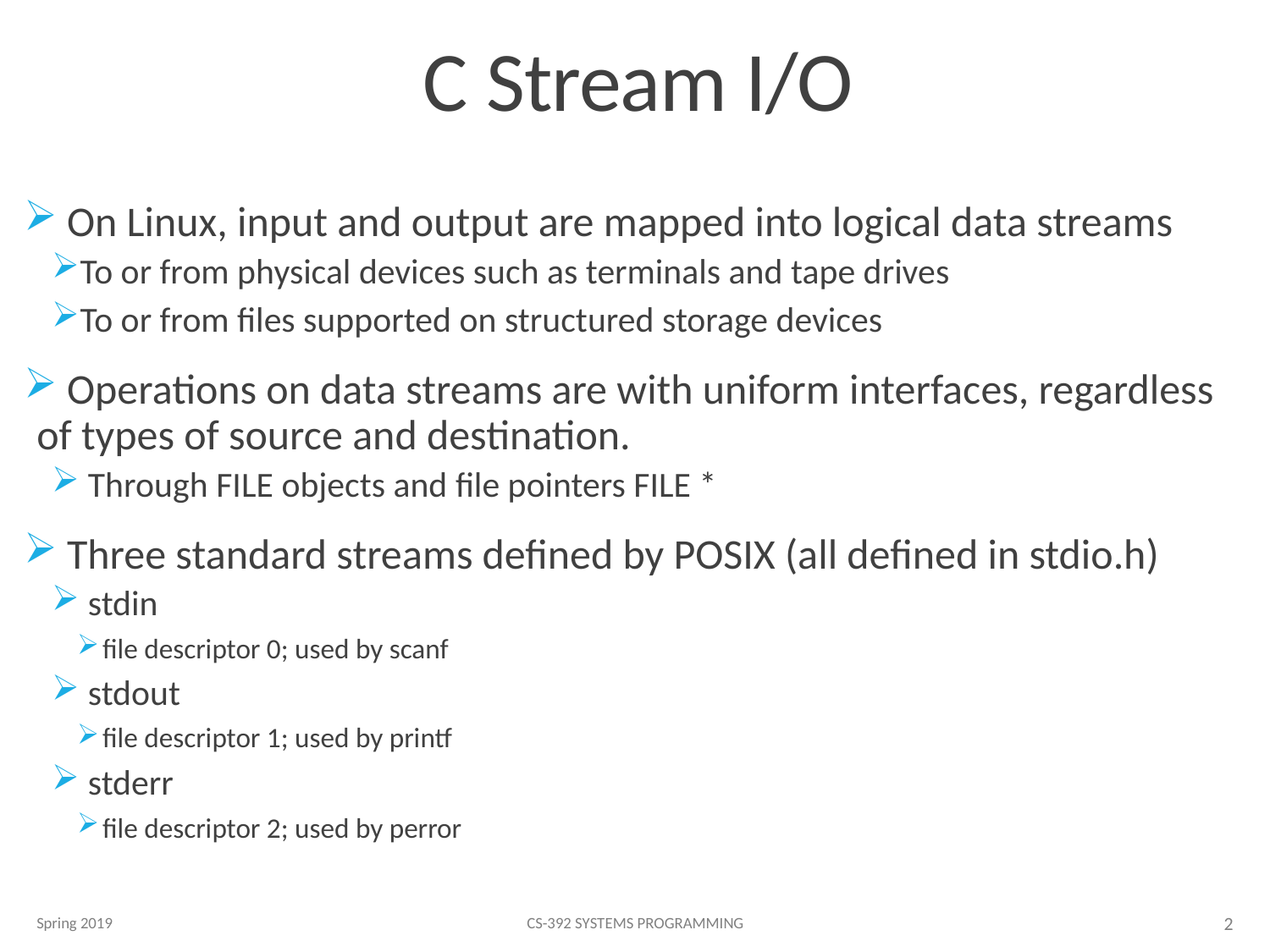

# C Stream I/O
 On Linux, input and output are mapped into logical data streams
To or from physical devices such as terminals and tape drives
To or from files supported on structured storage devices
 Operations on data streams are with uniform interfaces, regardless of types of source and destination.
 Through FILE objects and file pointers FILE *
 Three standard streams defined by POSIX (all defined in stdio.h)
 stdin
file descriptor 0; used by scanf
 stdout
file descriptor 1; used by printf
 stderr
file descriptor 2; used by perror
Spring 2019
CS-392 Systems Programming
2